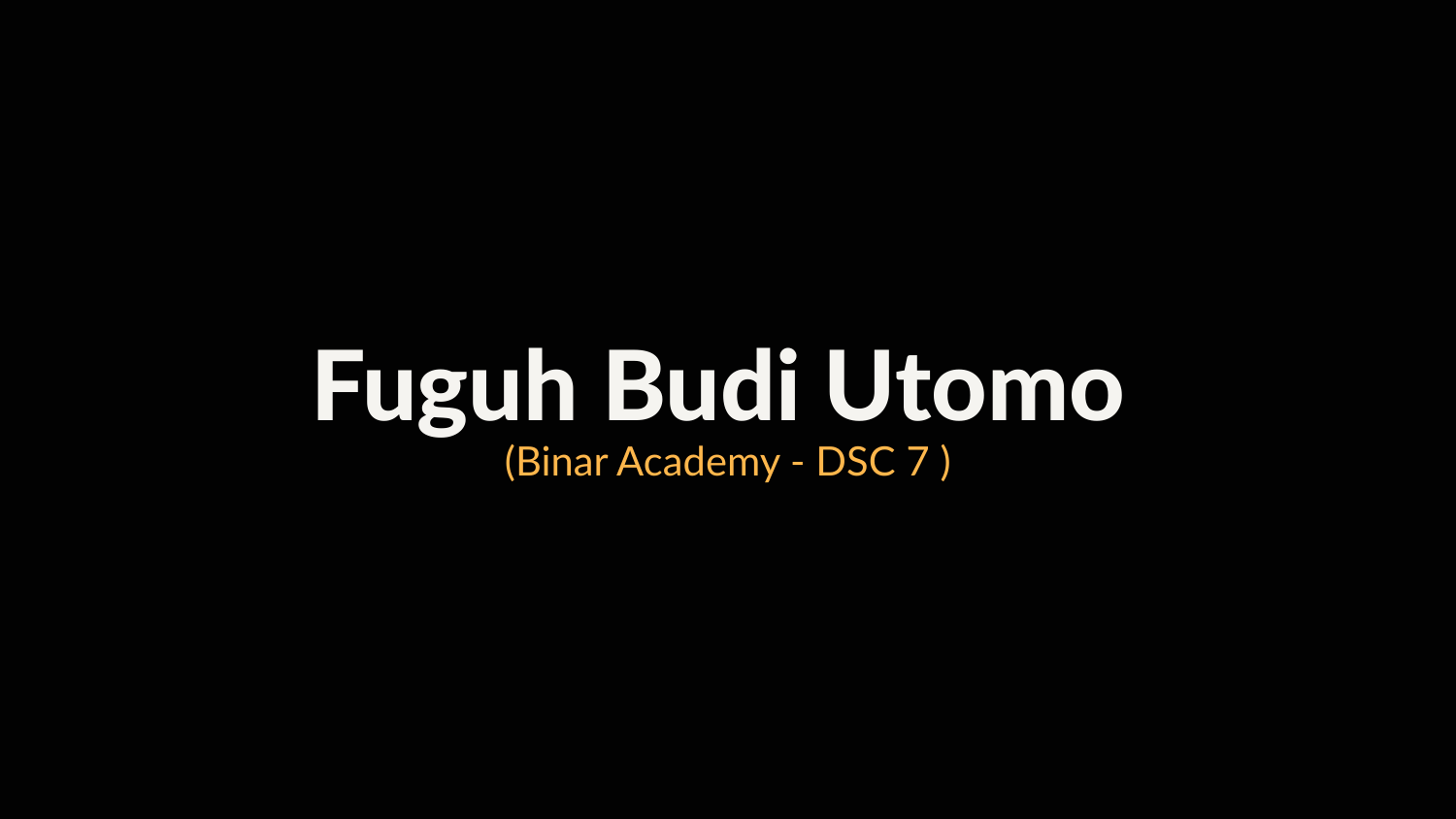

Fuguh Budi Utomo
# (Binar Academy - DSC 7 )